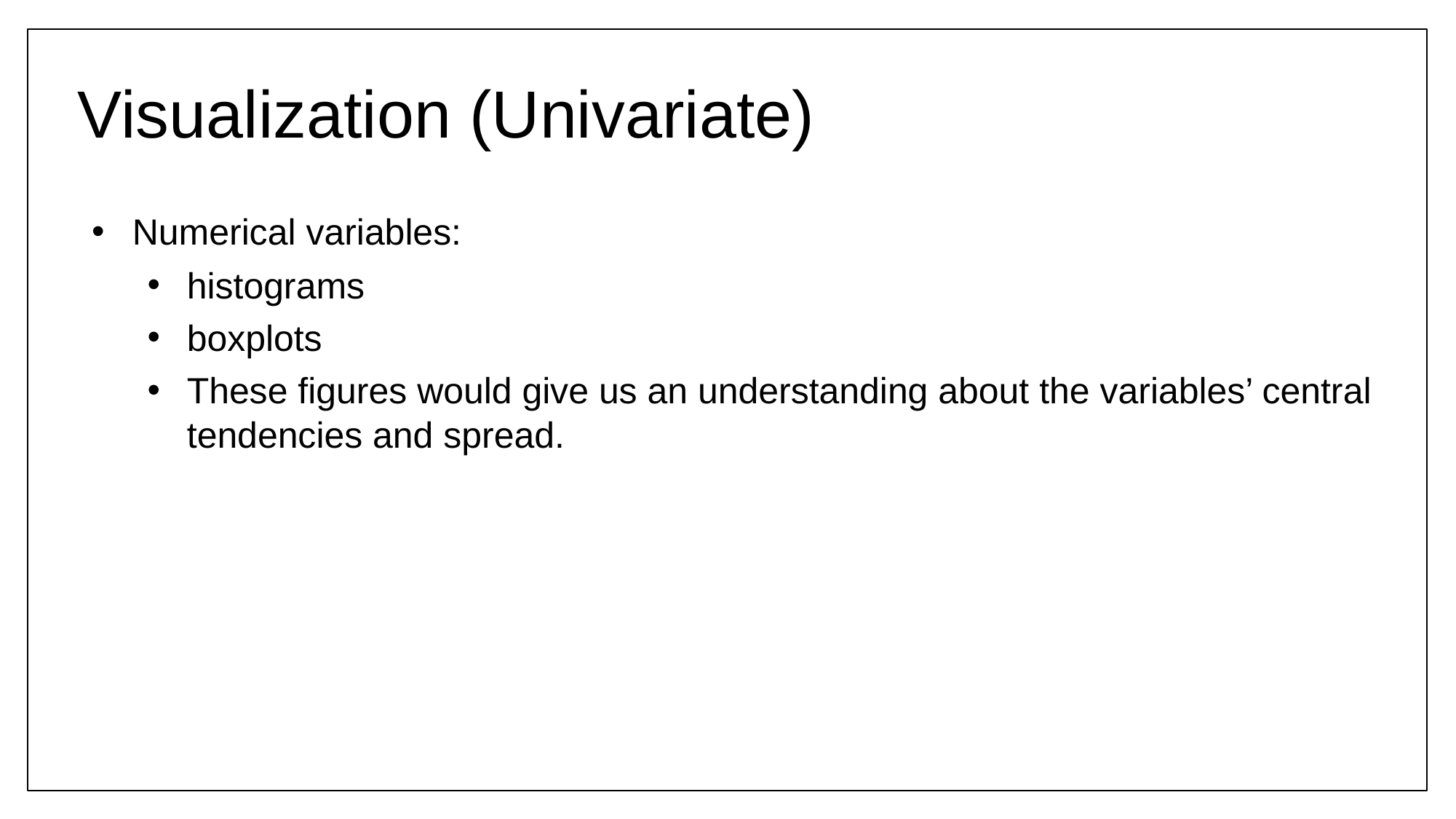

# Visualization (Univariate)
Numerical variables:
histograms
boxplots
These figures would give us an understanding about the variables’ central tendencies and spread.